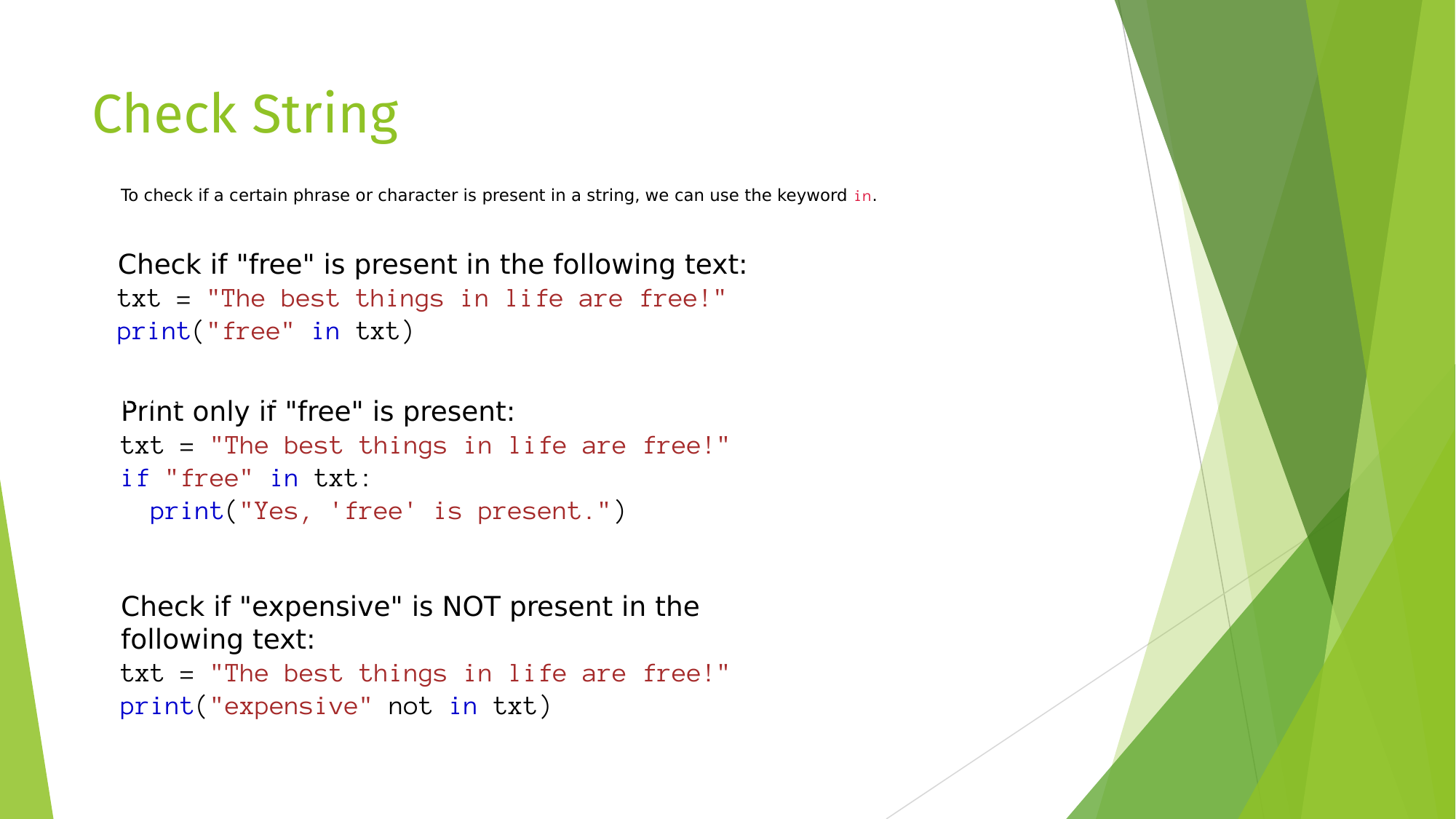

# Check String
To check if a certain phrase or character is present in a string, we can use the keyword in.

Check if "free" is present in the following text:
txt = "The best things in life are free!"
print("free" in txt)
Try it Yourself

Print only if "free" is present:
txt = "The best things in life are free!"
if "free" in txt:
  print("Yes, 'free' is present.")
Check if "expensive" is NOT present in the following text:
txt = "The best things in life are free!"
print("expensive" not in txt)